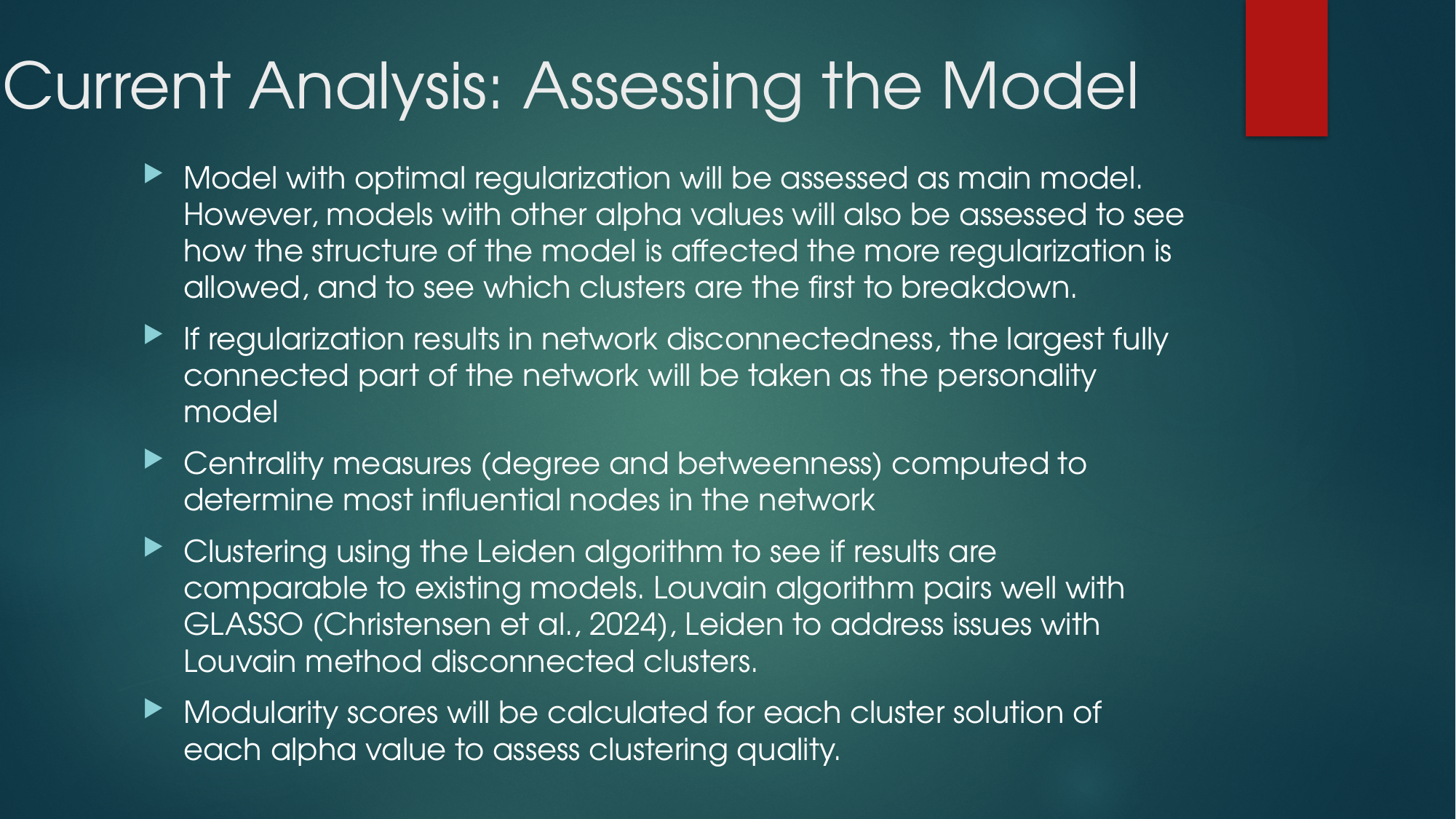

# Current Analysis: Assessing the Model
Model with optimal regularization will be assessed as main model. However, models with other alpha values will also be assessed to see how the structure of the model is affected the more regularization is allowed, and to see which clusters are the first to breakdown.
If regularization results in network disconnectedness, the largest fully connected part of the network will be taken as the personality model
Centrality measures (degree and betweenness) computed to determine most influential nodes in the network
Clustering using the Leiden algorithm to see if results are comparable to existing models. Louvain algorithm pairs well with GLASSO (Christensen et al., 2024), Leiden to address issues with Louvain method disconnected clusters.
Modularity scores will be calculated for each cluster solution of each alpha value to assess clustering quality.